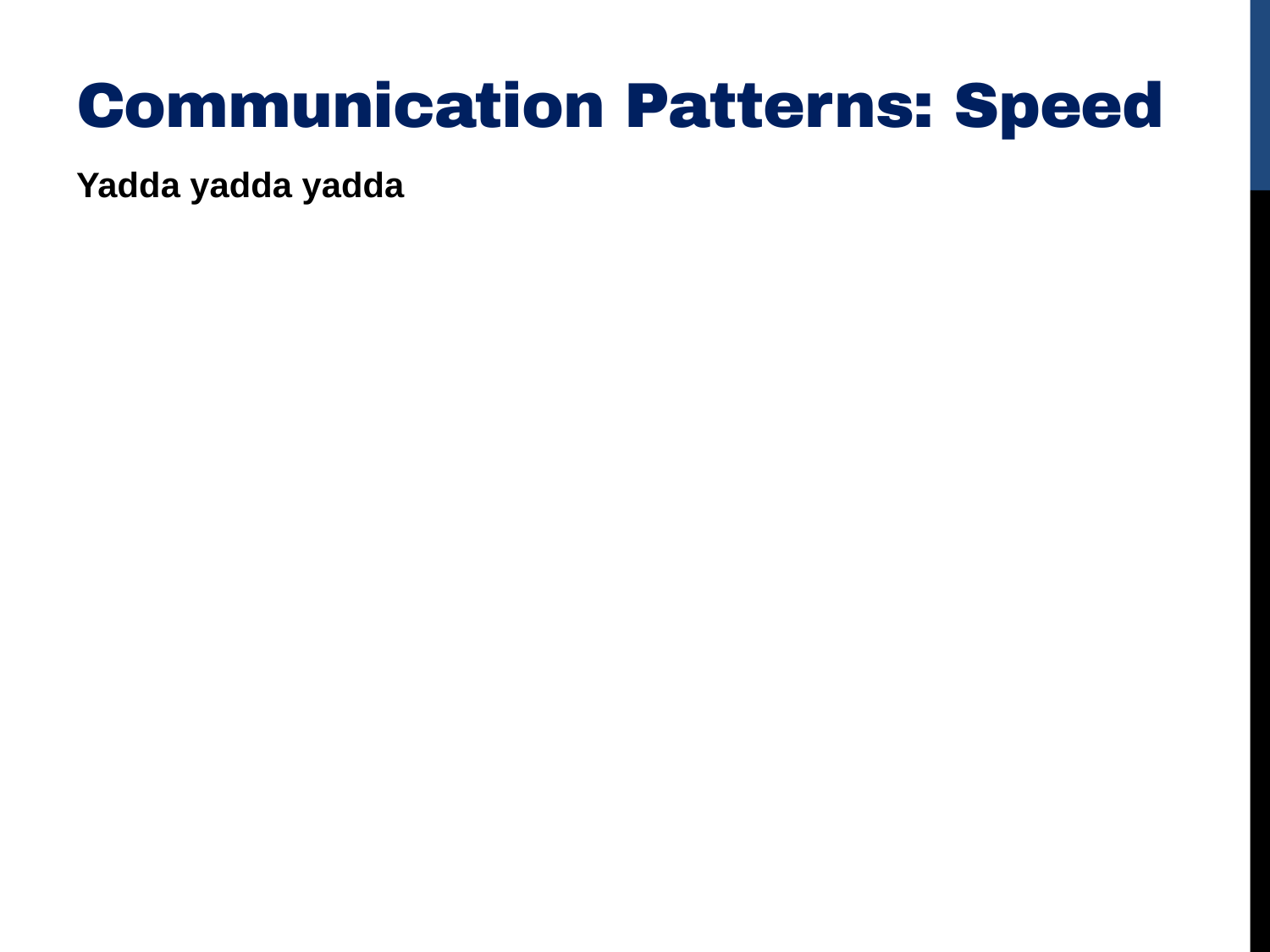

# Communication Patterns: Speed
Yadda yadda yadda